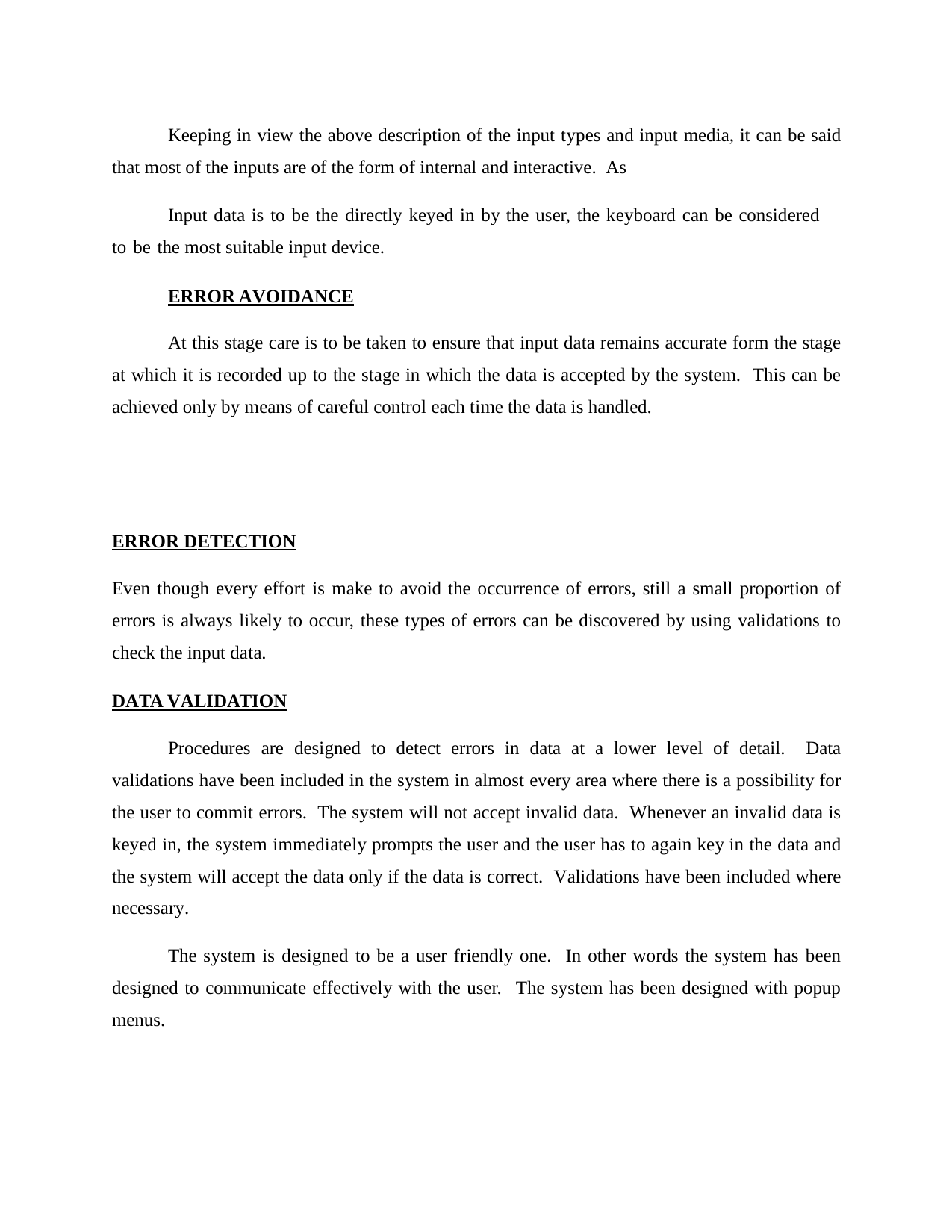

Keeping in view the above description of the input types and input media, it can be said that most of the inputs are of the form of internal and interactive.  As
Input data is to be the directly keyed in by the user, the keyboard can be considered to be the most suitable input device.

ERROR AVOIDANCE
At this stage care is to be taken to ensure that input data remains accurate form the stage at which it is recorded up to the stage in which the data is accepted by the system.  This can be achieved only by means of careful control each time the data is handled.
ERROR DETECTION
Even though every effort is make to avoid the occurrence of errors, still a small proportion of errors is always likely to occur, these types of errors can be discovered by using validations to check the input data.

DATA VALIDATION
Procedures  are  designed  to  detect  errors  in  data  at  a  lower  level  of  detail.    Data validations have been included in the system in almost every area where there is a possibility for the user to commit errors.  The system will not accept invalid data.  Whenever an invalid data is keyed in, the system immediately prompts the user and the user has to again key in the data and the system will accept the data only if the data is correct.  Validations have been included where necessary.
The system is designed to be a user friendly one.   In other words the system has been designed to communicate effectively with the user.   The system has been designed with popup menus.